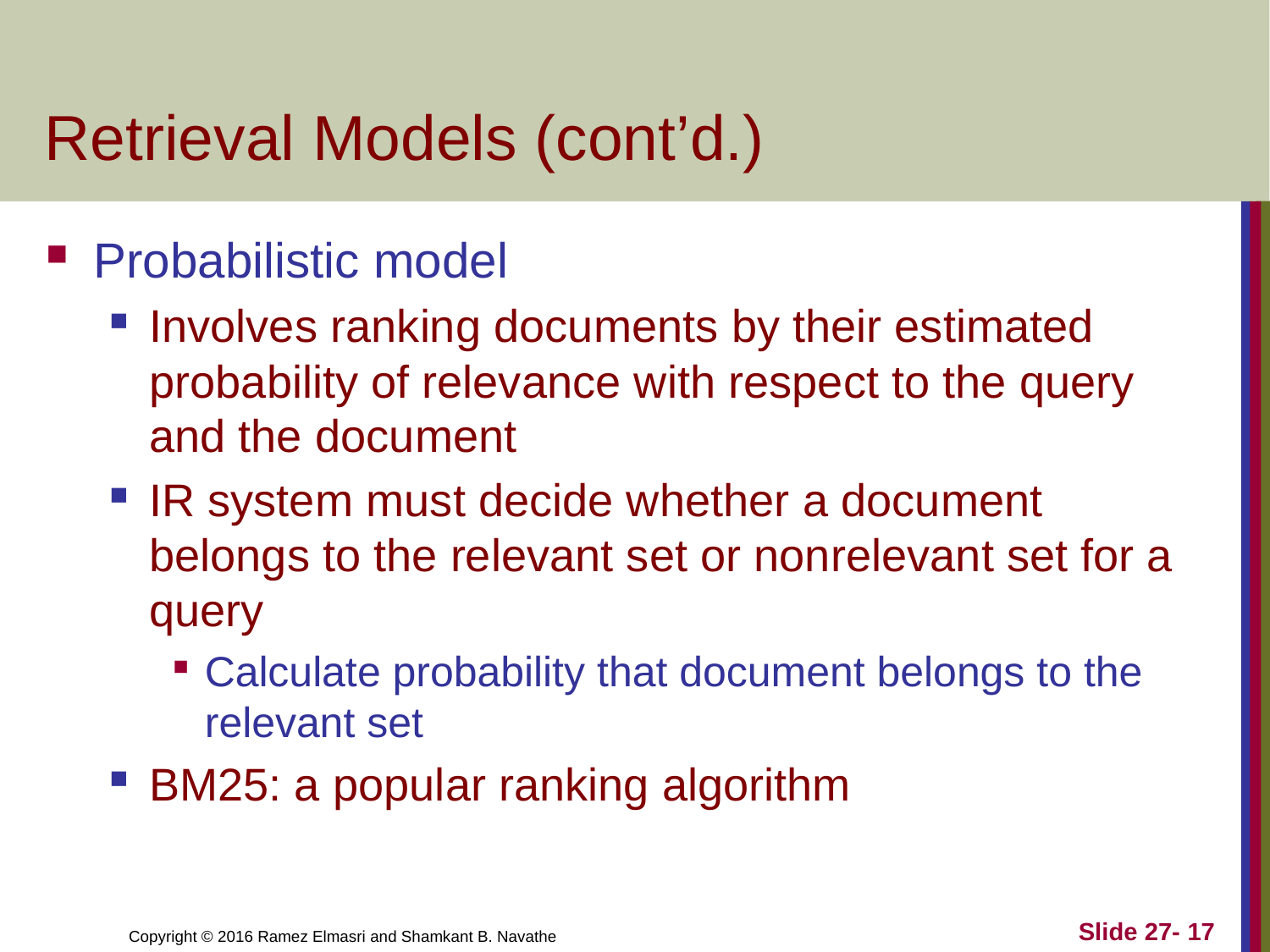

# Retrieval Models (cont’d.)
Probabilistic model
Involves ranking documents by their estimated probability of relevance with respect to the query and the document
IR system must decide whether a document belongs to the relevant set or nonrelevant set for a query
Calculate probability that document belongs to the relevant set
BM25: a popular ranking algorithm
Slide 27- 17